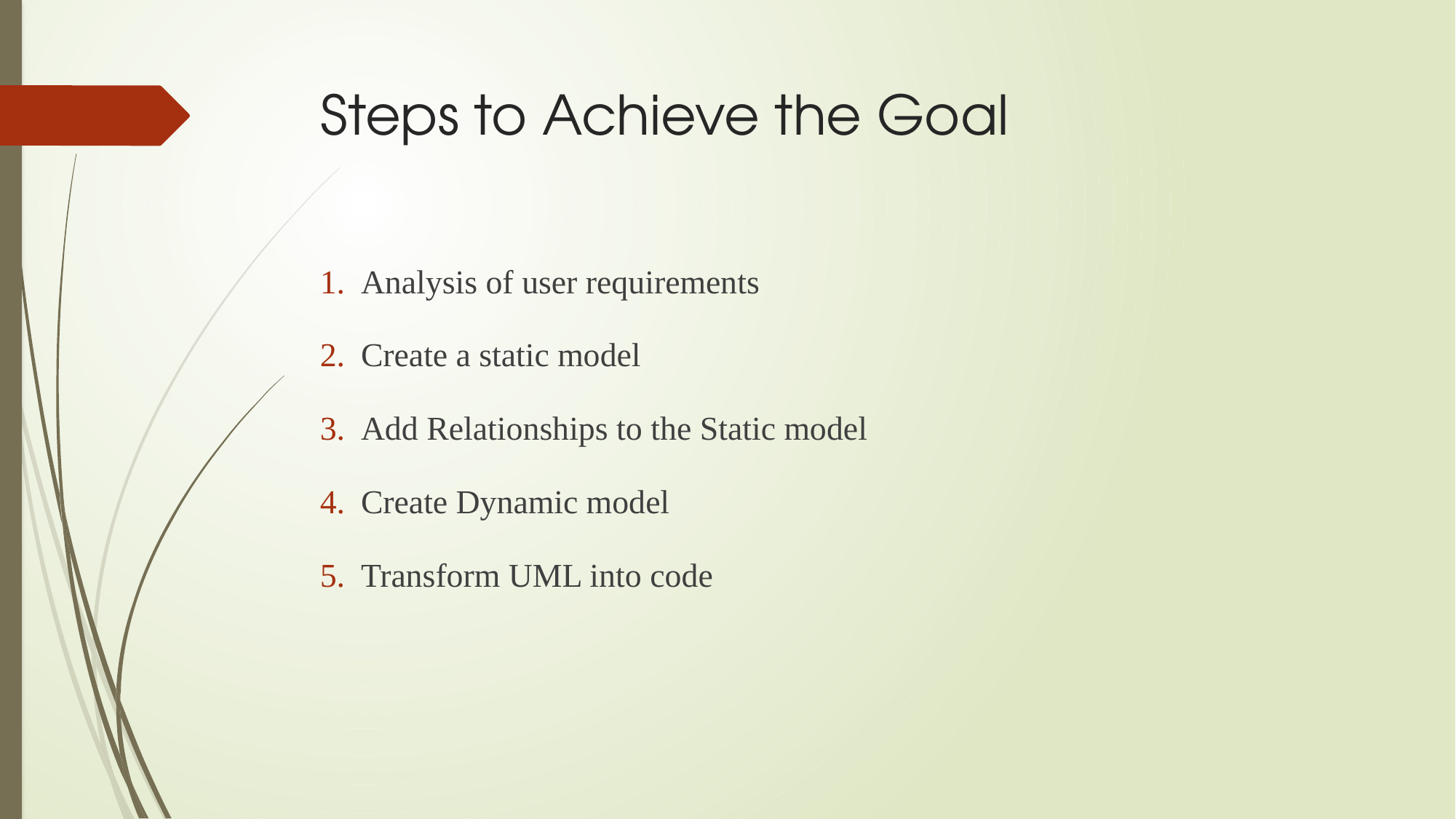

# Steps to Achieve the Goal
Analysis of user requirements
Create a static model
Add Relationships to the Static model
Create Dynamic model
Transform UML into code